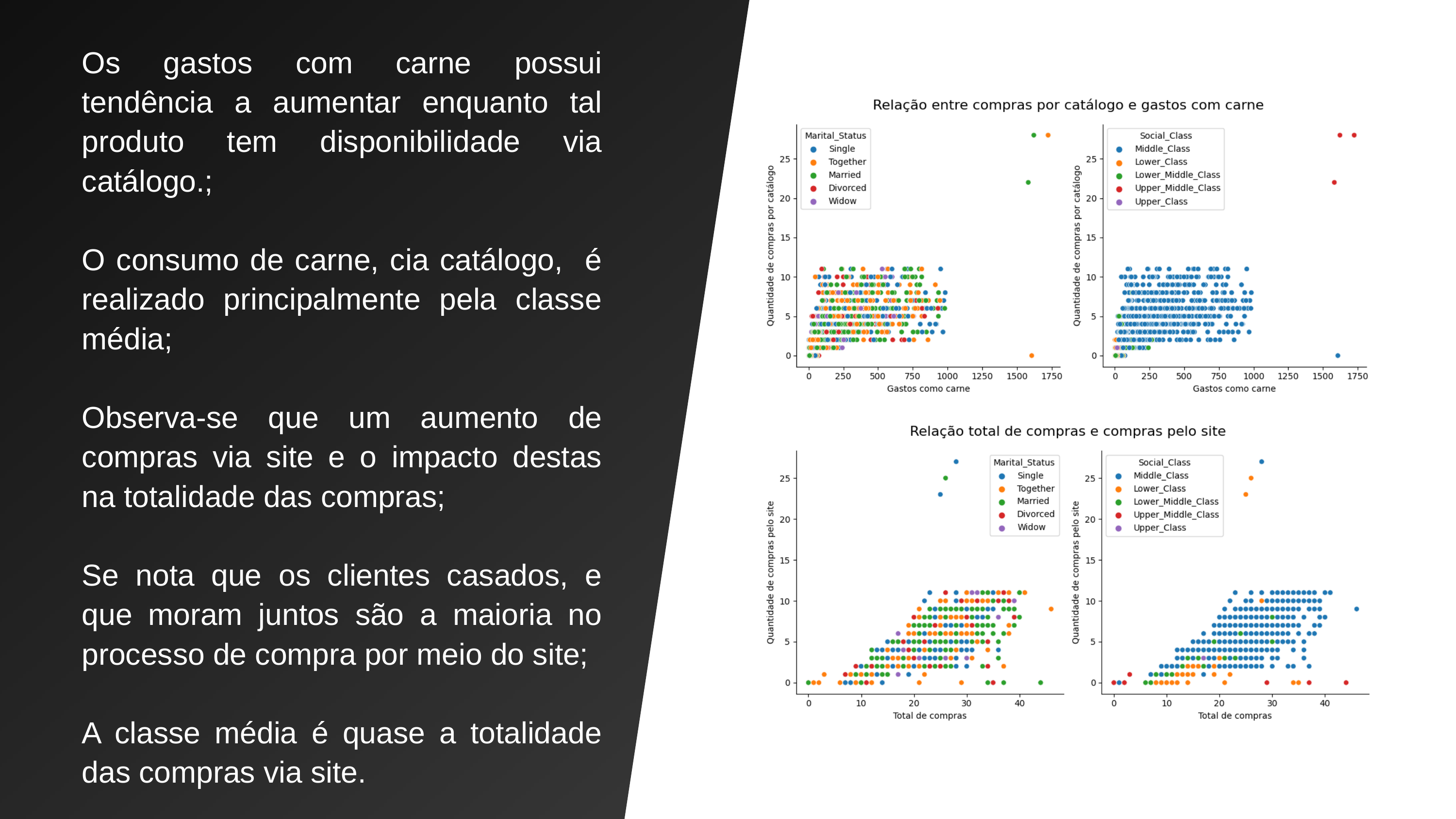

Os gastos com carne possui tendência a aumentar enquanto tal produto tem disponibilidade via catálogo.;

O consumo de carne, cia catálogo,  é realizado principalmente pela classe média;

Observa-se que um aumento de compras via site e o impacto destas na totalidade das compras;

Se nota que os clientes casados, e que moram juntos são a maioria no processo de compra por meio do site;

A classe média é quase a totalidade das compras via site.